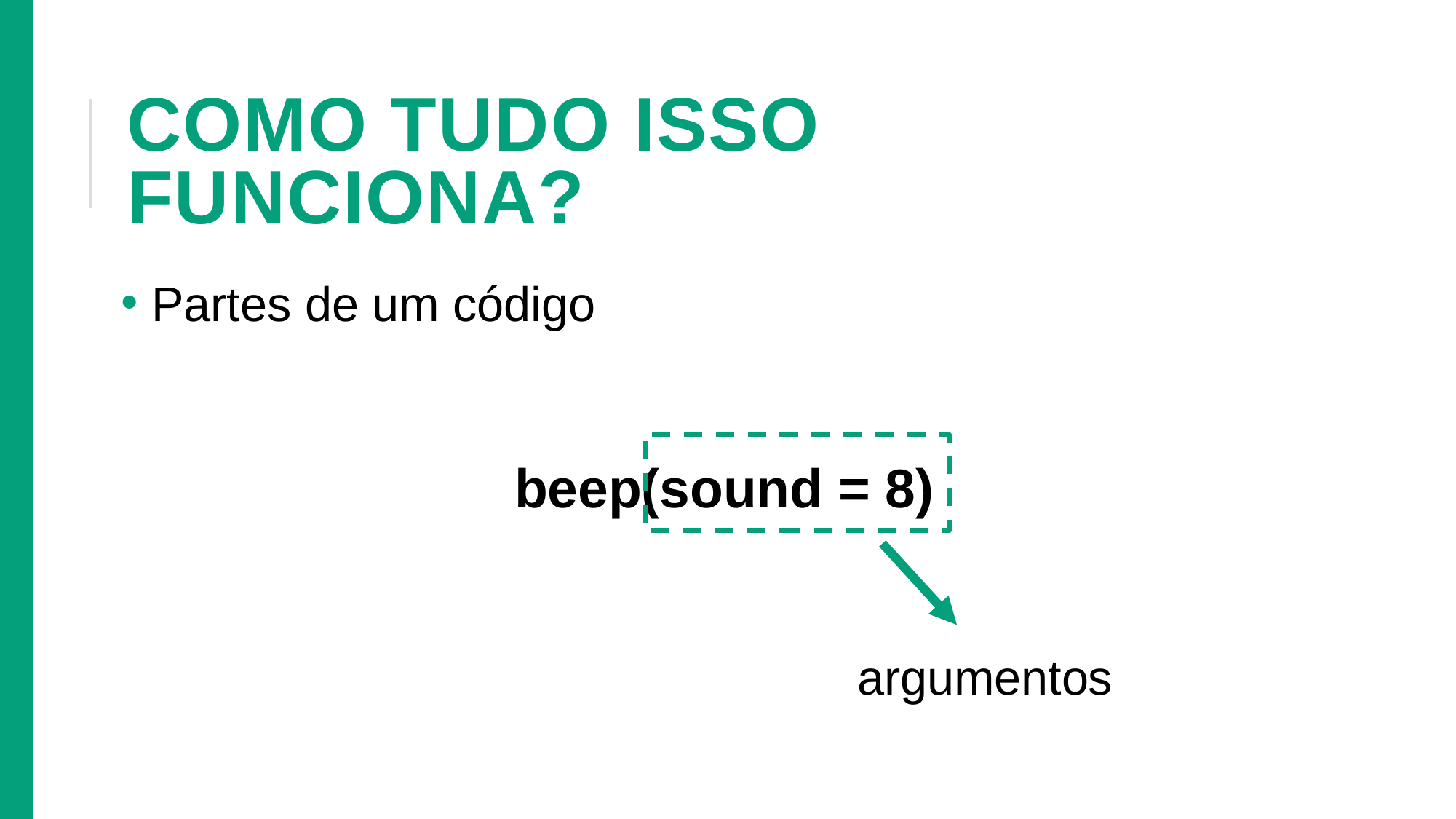

# COMO TUDO ISSO FUNCIONA?
 Partes de um código

beep(sound = 8)

argumentos